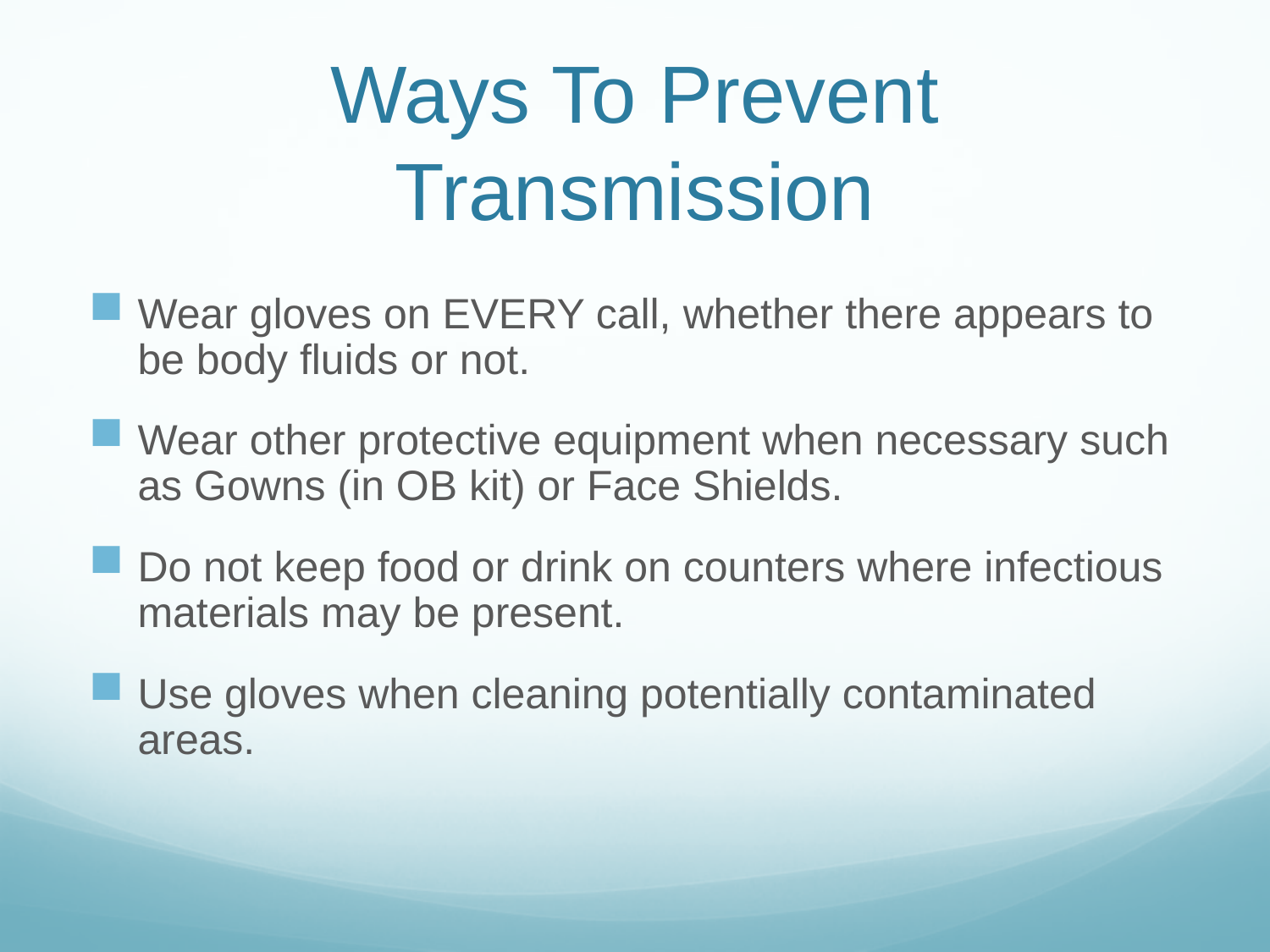

# Ways To Prevent Transmission
Wear gloves on EVERY call, whether there appears to be body fluids or not.
Wear other protective equipment when necessary such as Gowns (in OB kit) or Face Shields.
Do not keep food or drink on counters where infectious materials may be present.
Use gloves when cleaning potentially contaminated areas.